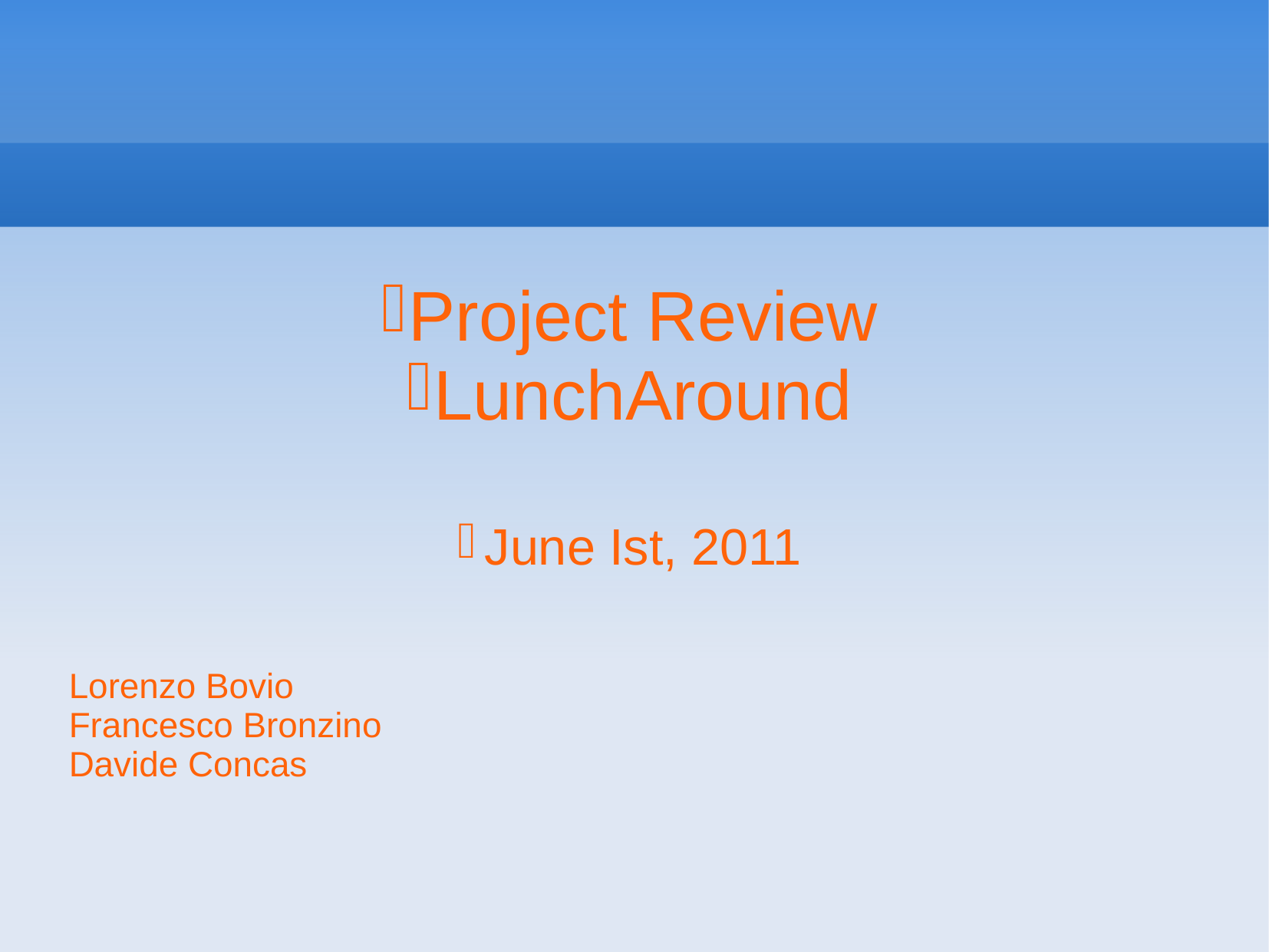

Project Review
LunchAround

June Ist, 2011
Lorenzo Bovio
Francesco Bronzino
Davide Concas